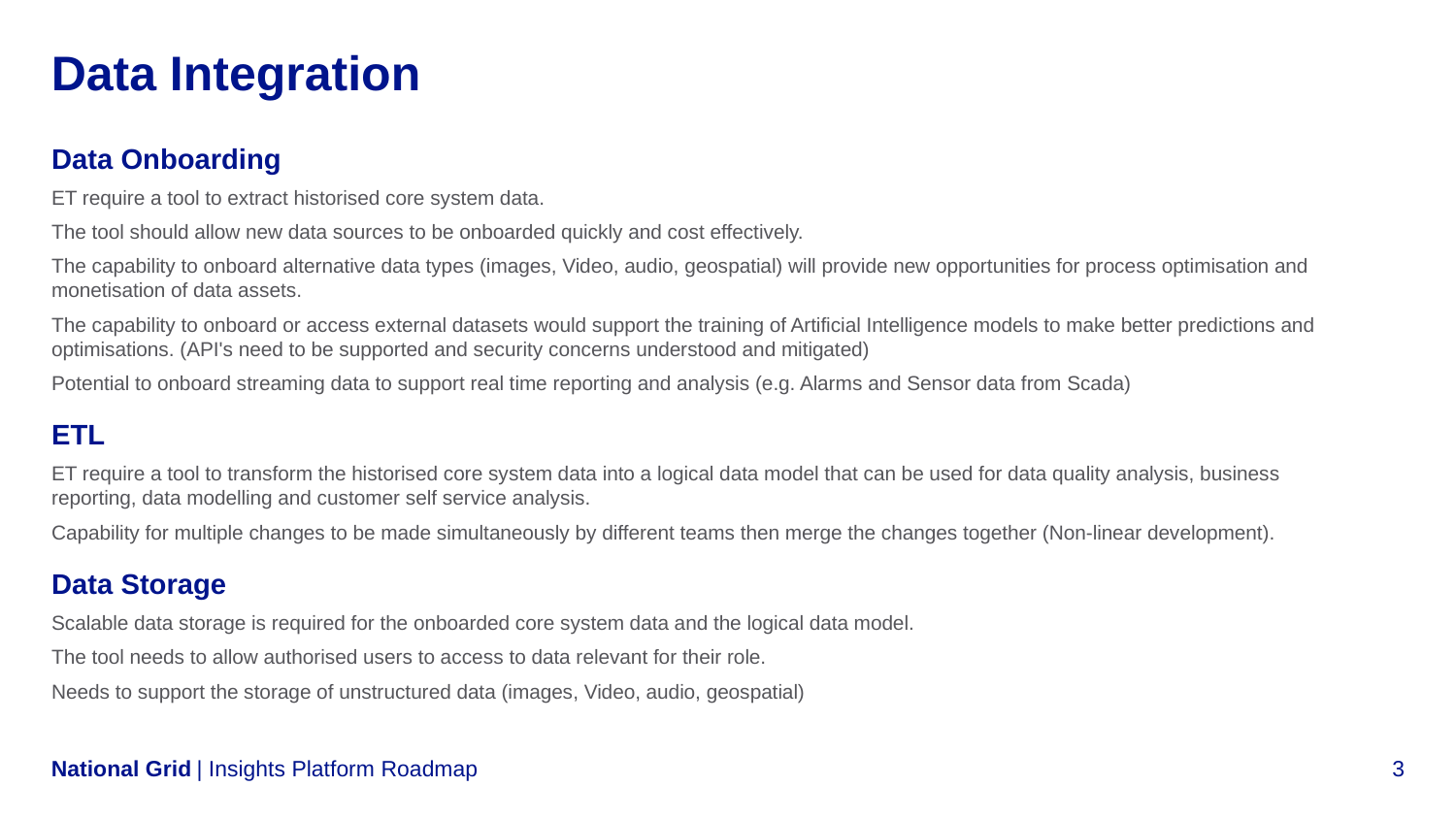

# Data Integration
Data Onboarding
ET require a tool to extract historised core system data.
The tool should allow new data sources to be onboarded quickly and cost effectively.
The capability to onboard alternative data types (images, Video, audio, geospatial) will provide new opportunities for process optimisation and monetisation of data assets.
The capability to onboard or access external datasets would support the training of Artificial Intelligence models to make better predictions and optimisations. (API's need to be supported and security concerns understood and mitigated)
Potential to onboard streaming data to support real time reporting and analysis (e.g. Alarms and Sensor data from Scada)
ETL
ET require a tool to transform the historised core system data into a logical data model that can be used for data quality analysis, business reporting, data modelling and customer self service analysis.
Capability for multiple changes to be made simultaneously by different teams then merge the changes together (Non-linear development).
Data Storage
Scalable data storage is required for the onboarded core system data and the logical data model.
The tool needs to allow authorised users to access to data relevant for their role.
Needs to support the storage of unstructured data (images, Video, audio, geospatial)
| Insights Platform Roadmap